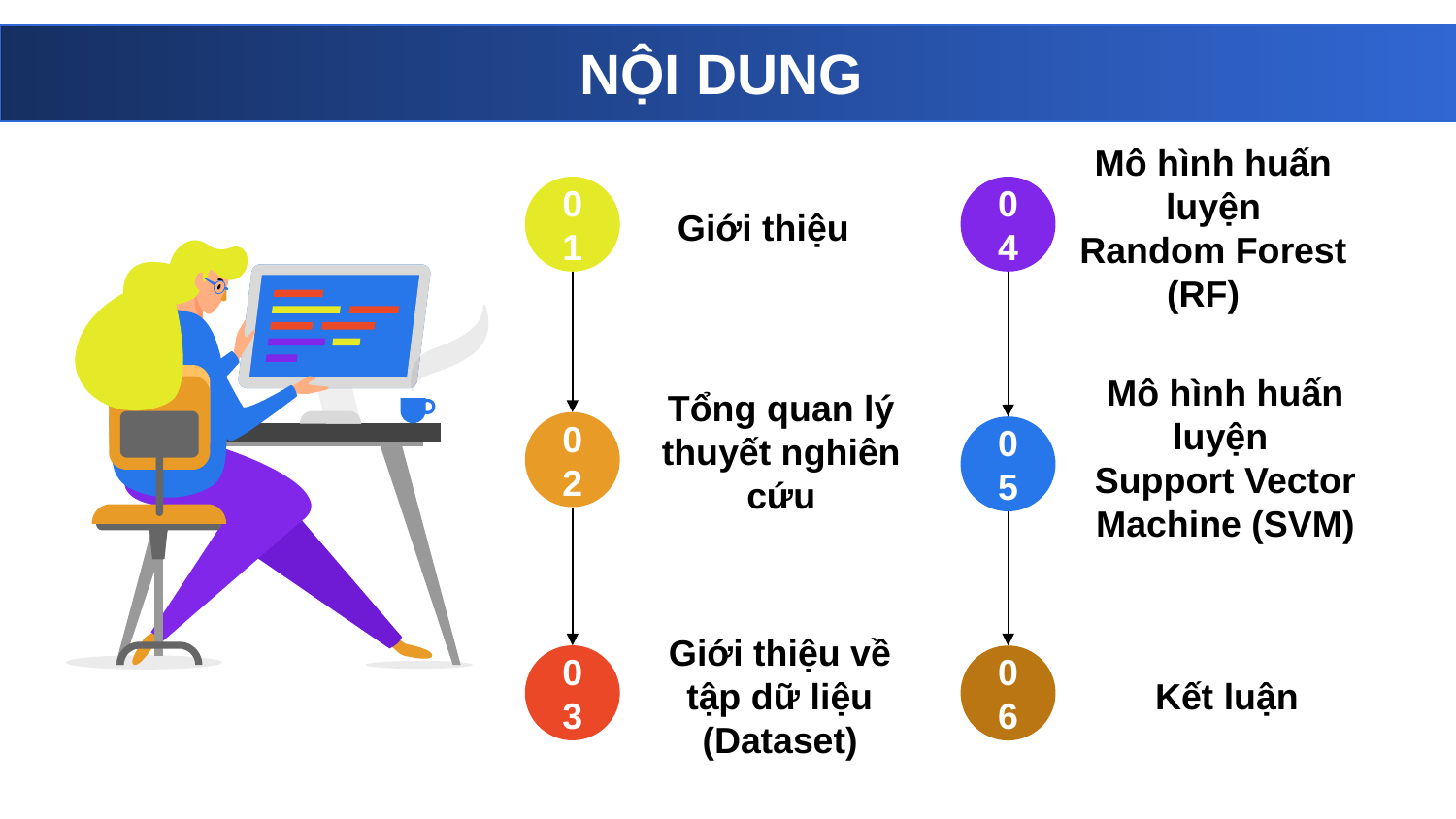

# NỘI DUNG
01
Giới thiệu
04
Mô hình huấn luyện
Random Forest (RF)

02
Tổng quan lý thuyết nghiên cứu
05
Mô hình huấn luyện
Support Vector Machine (SVM)
03
Giới thiệu về tập dữ liệu (Dataset)
06
Kết luận